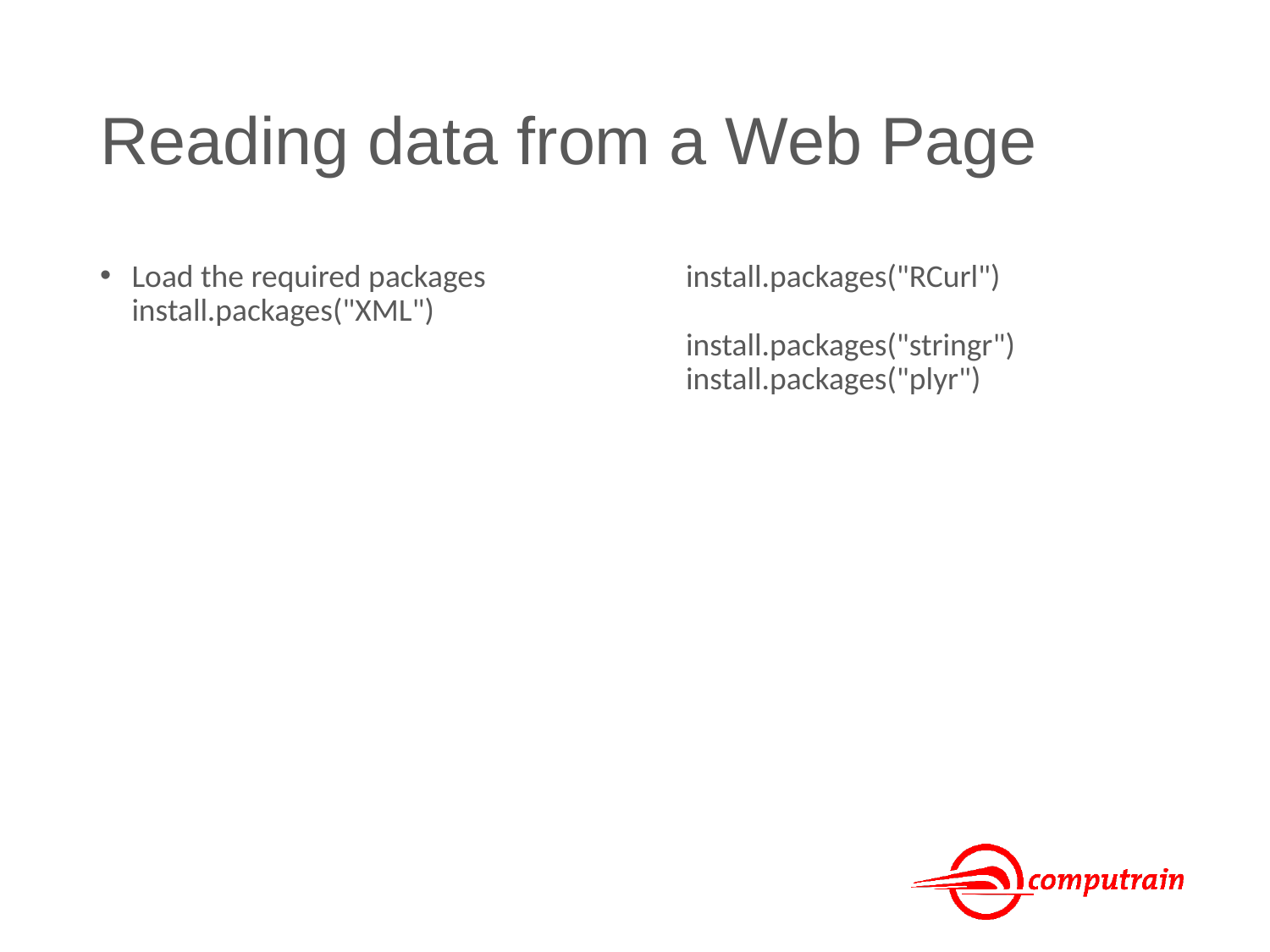

# Reading data from a Web Page
Load the required packages 	install.packages("RCurl") 	install.packages("XML")
	install.packages("stringr")
	install.packages("plyr")